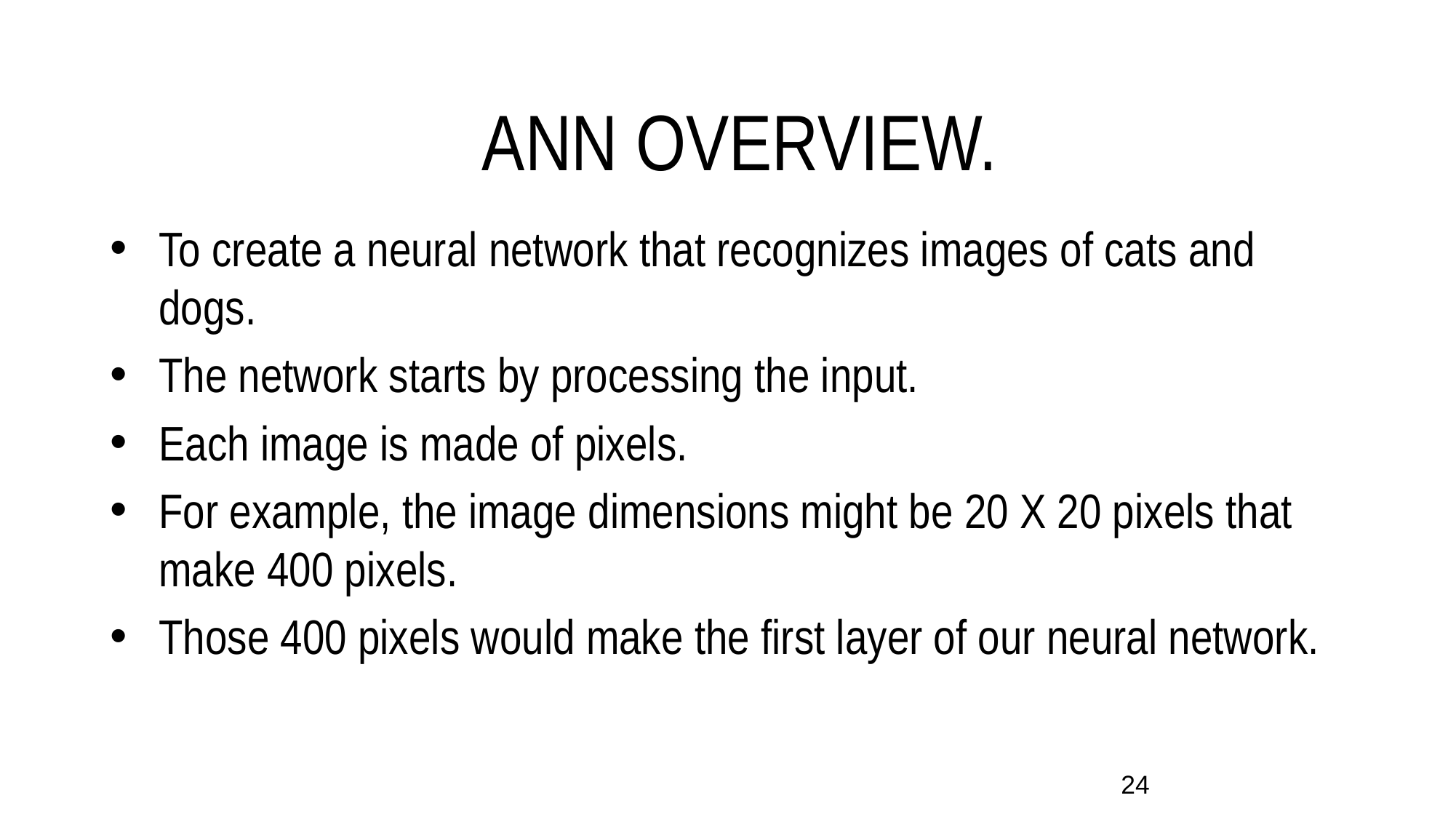

# ANN OVERVIEW.
To create a neural network that recognizes images of cats and dogs.
The network starts by processing the input.
Each image is made of pixels.
For example, the image dimensions might be 20 X 20 pixels that make 400 pixels.
Those 400 pixels would make the first layer of our neural network.
24